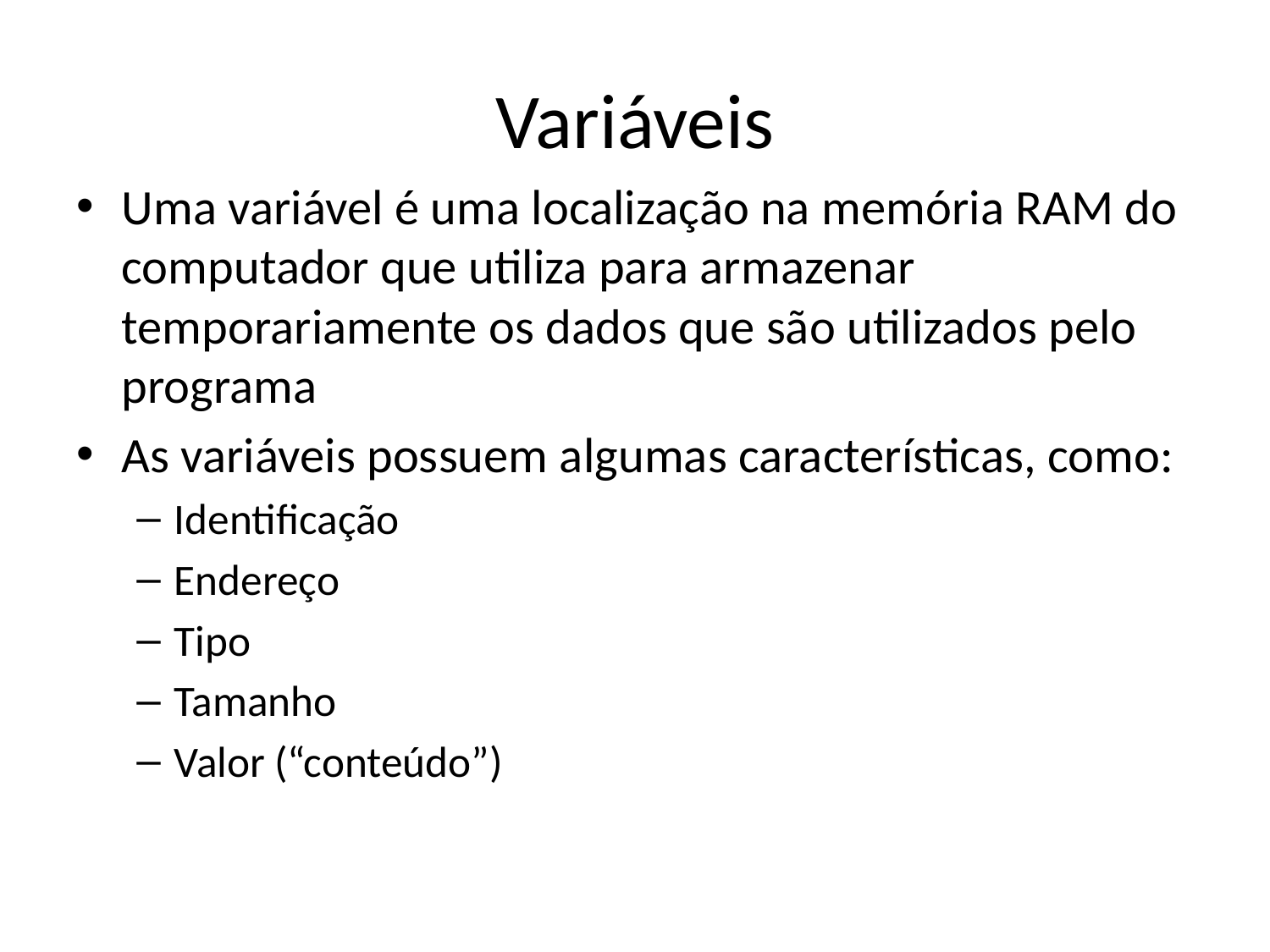

# Variáveis
Uma variável é uma localização na memória RAM do computador que utiliza para armazenar temporariamente os dados que são utilizados pelo programa
As variáveis possuem algumas características, como:
Identificação
Endereço
Tipo
Tamanho
Valor (“conteúdo”)